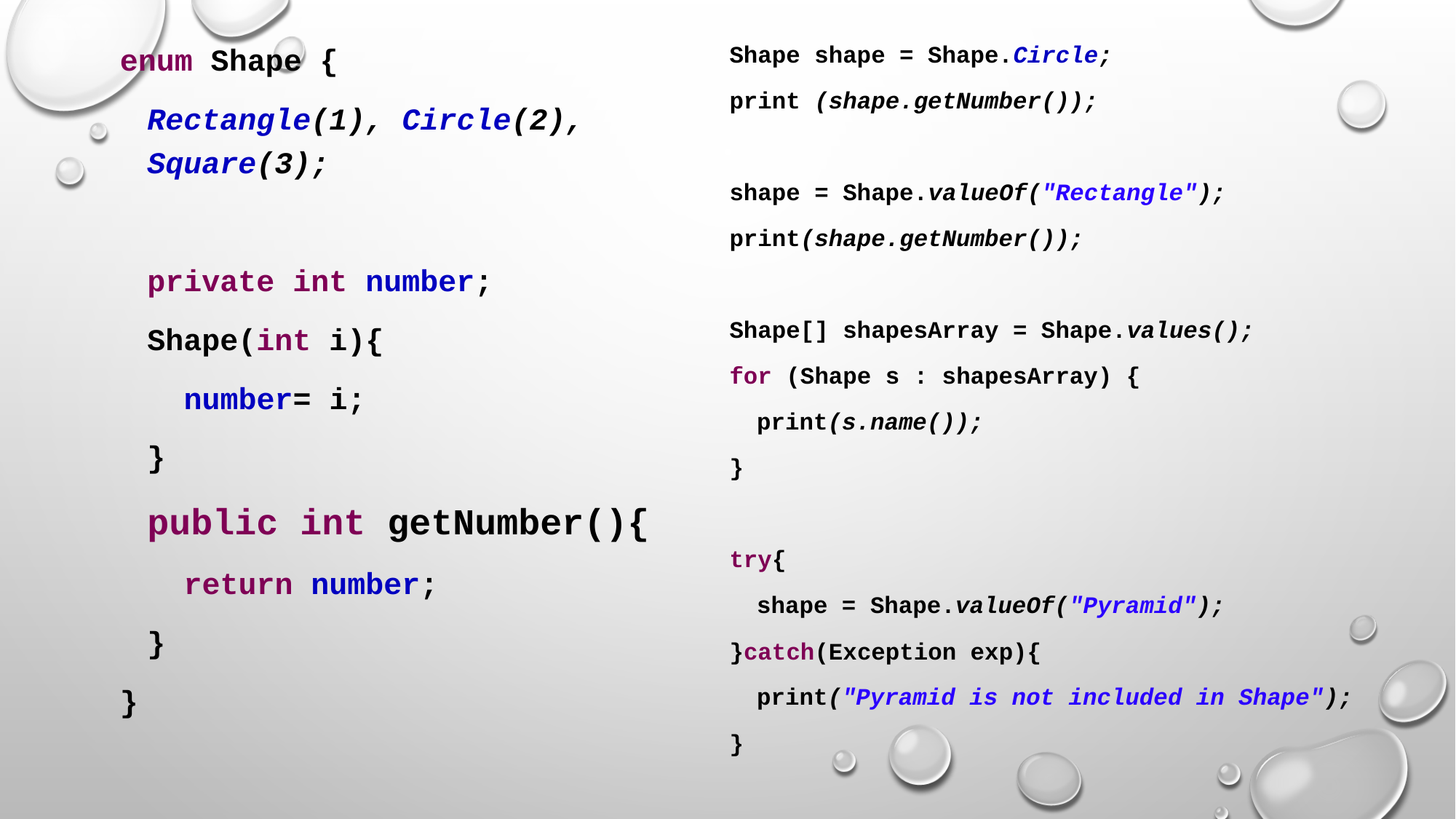

enum Shape {
	Rectangle(1), Circle(2), Square(3);

	private int number;
	Shape(int i){
	  number= i;
	}
	public int getNumber(){
	  return number;
	}
}

Shape shape = Shape.Circle;
print (shape.getNumber());

shape = Shape.valueOf("Rectangle");
print(shape.getNumber());

Shape[] shapesArray = Shape.values();
for (Shape s : shapesArray) {
	print(s.name());
}

try{
	shape = Shape.valueOf("Pyramid");
}catch(Exception exp){
	print("Pyramid is not included in Shape");
}

#